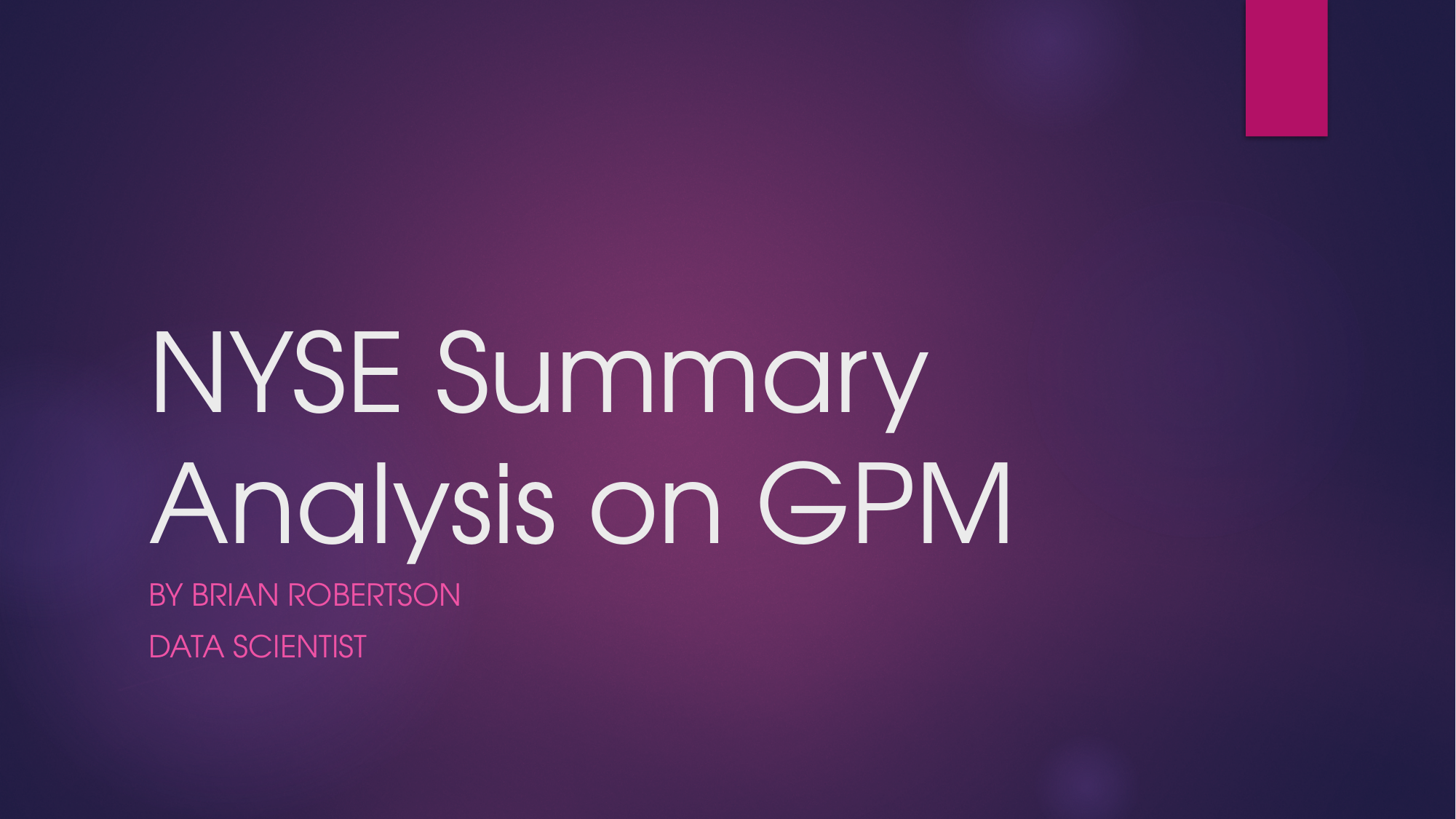

# NYSE Summary Analysis on GPM
By Brian Robertson
Data Scientist